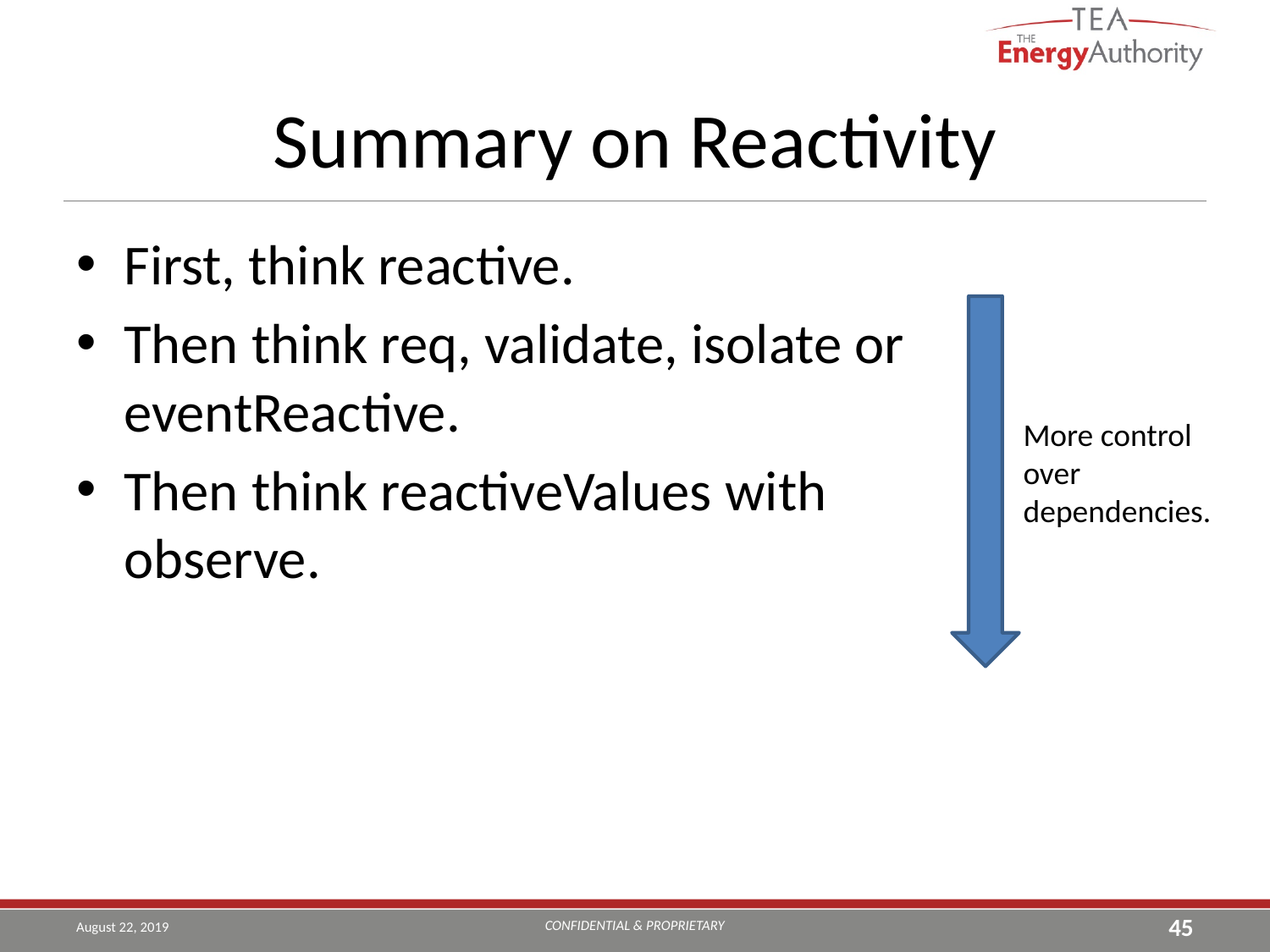

# Summary on Reactivity
First, think reactive.
Then think req, validate, isolate or eventReactive.
Then think reactiveValues with observe.

More control over dependencies.
CONFIDENTIAL & PROPRIETARY
August 22, 2019
45